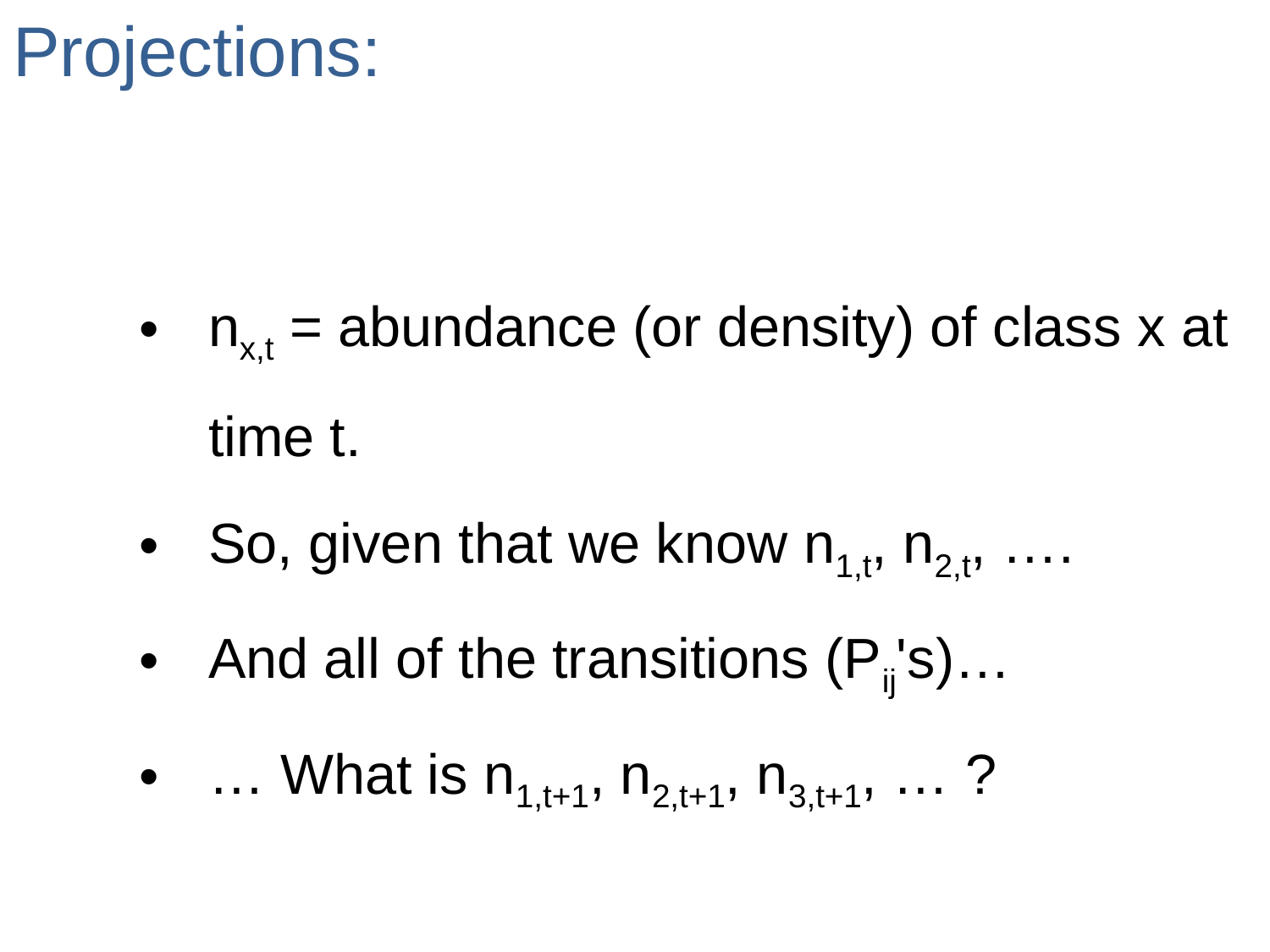

Projections:
nx,t = abundance (or density) of class x at time t.
So, given that we know n1,t, n2,t, ….
And all of the transitions (Pij's)…
… What is n1,t+1, n2,t+1, n3,t+1, … ?